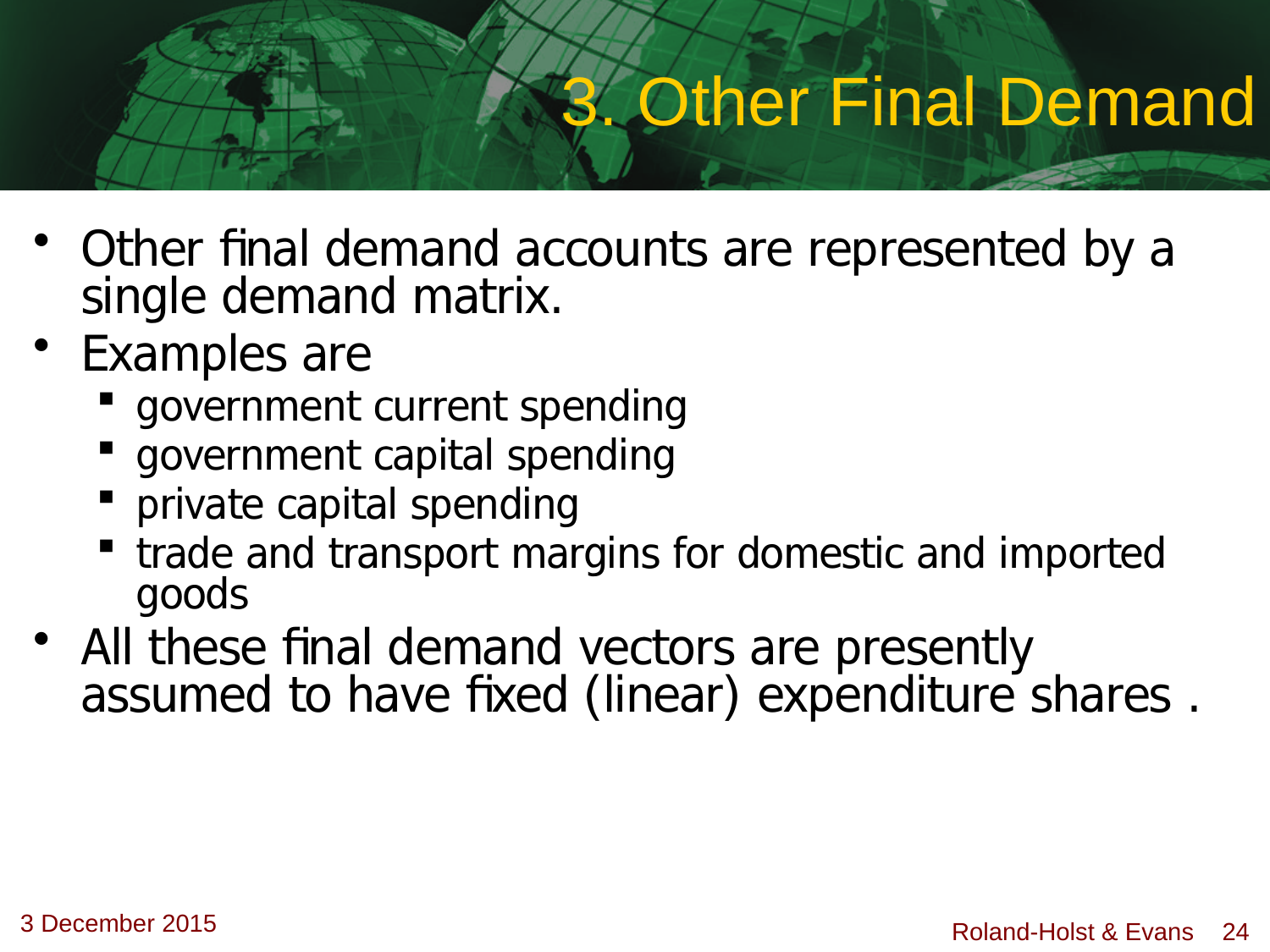

# 3. Other Final Demand
Other final demand accounts are represented by a single demand matrix.
Examples are
government current spending
government capital spending
private capital spending
trade and transport margins for domestic and imported goods
All these final demand vectors are presently assumed to have fixed (linear) expenditure shares .